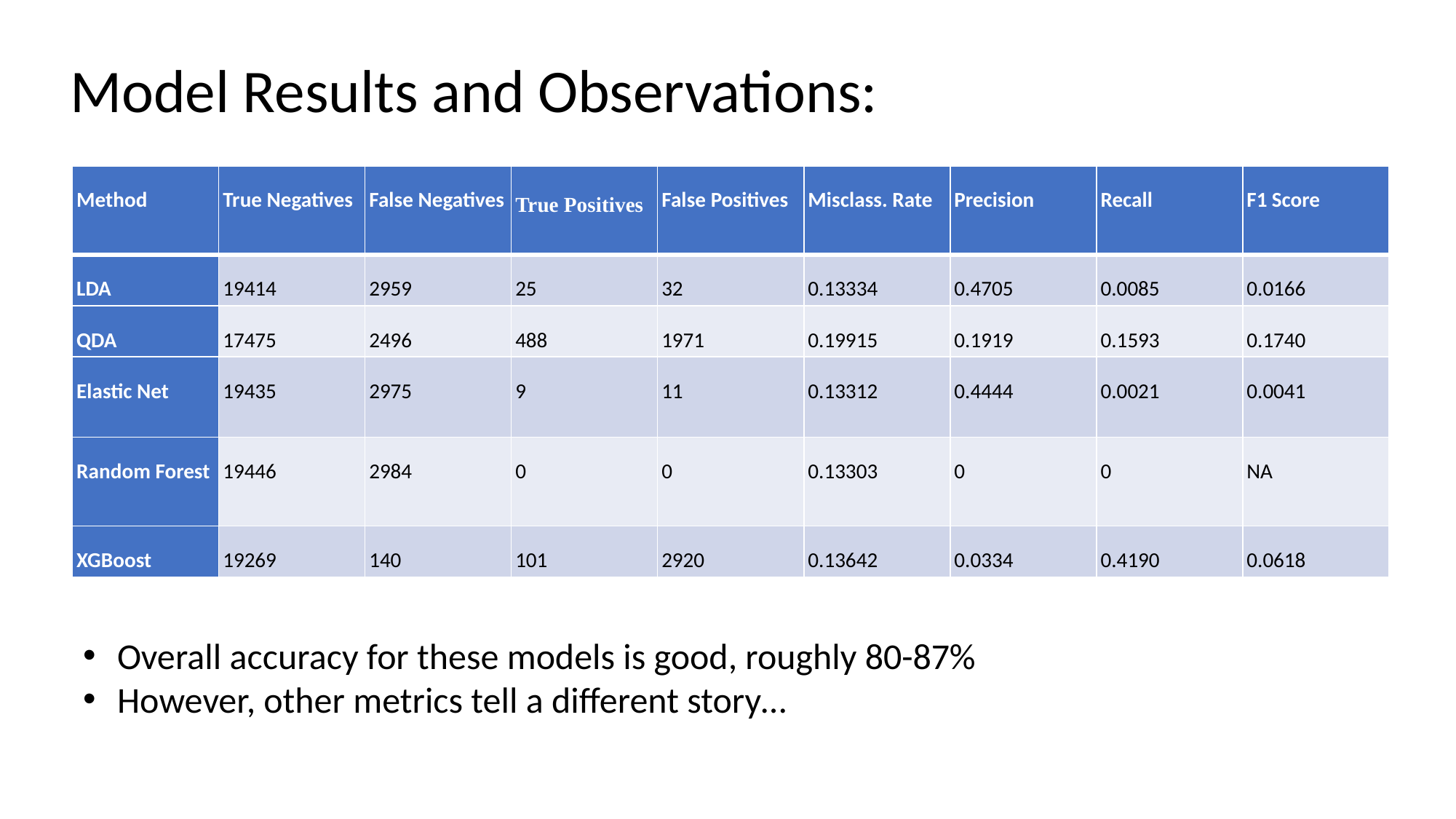

# Model Results and Observations:
| Method | True Negatives | False Negatives | True Positives | False Positives | Misclass. Rate | Precision | Recall | F1 Score |
| --- | --- | --- | --- | --- | --- | --- | --- | --- |
| LDA | 19414 | 2959 | 25 | 32 | 0.13334 | 0.4705 | 0.0085 | 0.0166 |
| QDA | 17475 | 2496 | 488 | 1971 | 0.19915 | 0.1919 | 0.1593 | 0.1740 |
| Elastic Net | 19435 | 2975 | 9 | 11 | 0.13312 | 0.4444 | 0.0021 | 0.0041 |
| Random Forest | 19446 | 2984 | 0 | 0 | 0.13303 | 0 | 0 | NA |
| XGBoost | 19269 | 140 | 101 | 2920 | 0.13642 | 0.0334 | 0.4190 | 0.0618 |
Overall accuracy for these models is good, roughly 80-87%
However, other metrics tell a different story…